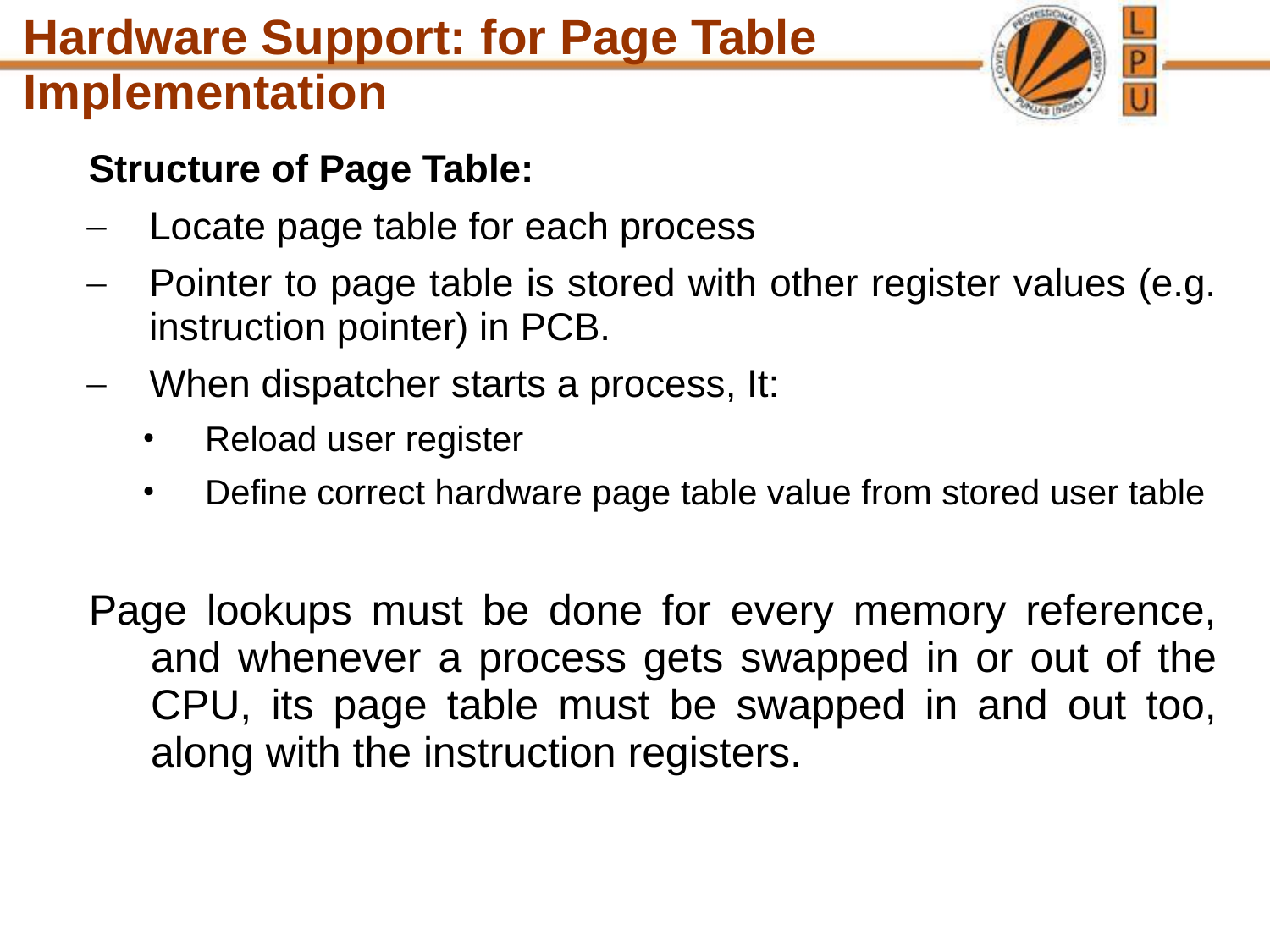

Hardware Support: for Page Table Implementation
Structure of Page Table:
Locate page table for each process
Pointer to page table is stored with other register values (e.g. instruction pointer) in PCB.
When dispatcher starts a process, It:
Reload user register
Define correct hardware page table value from stored user table

Page lookups must be done for every memory reference, and whenever a process gets swapped in or out of the CPU, its page table must be swapped in and out too, along with the instruction registers.